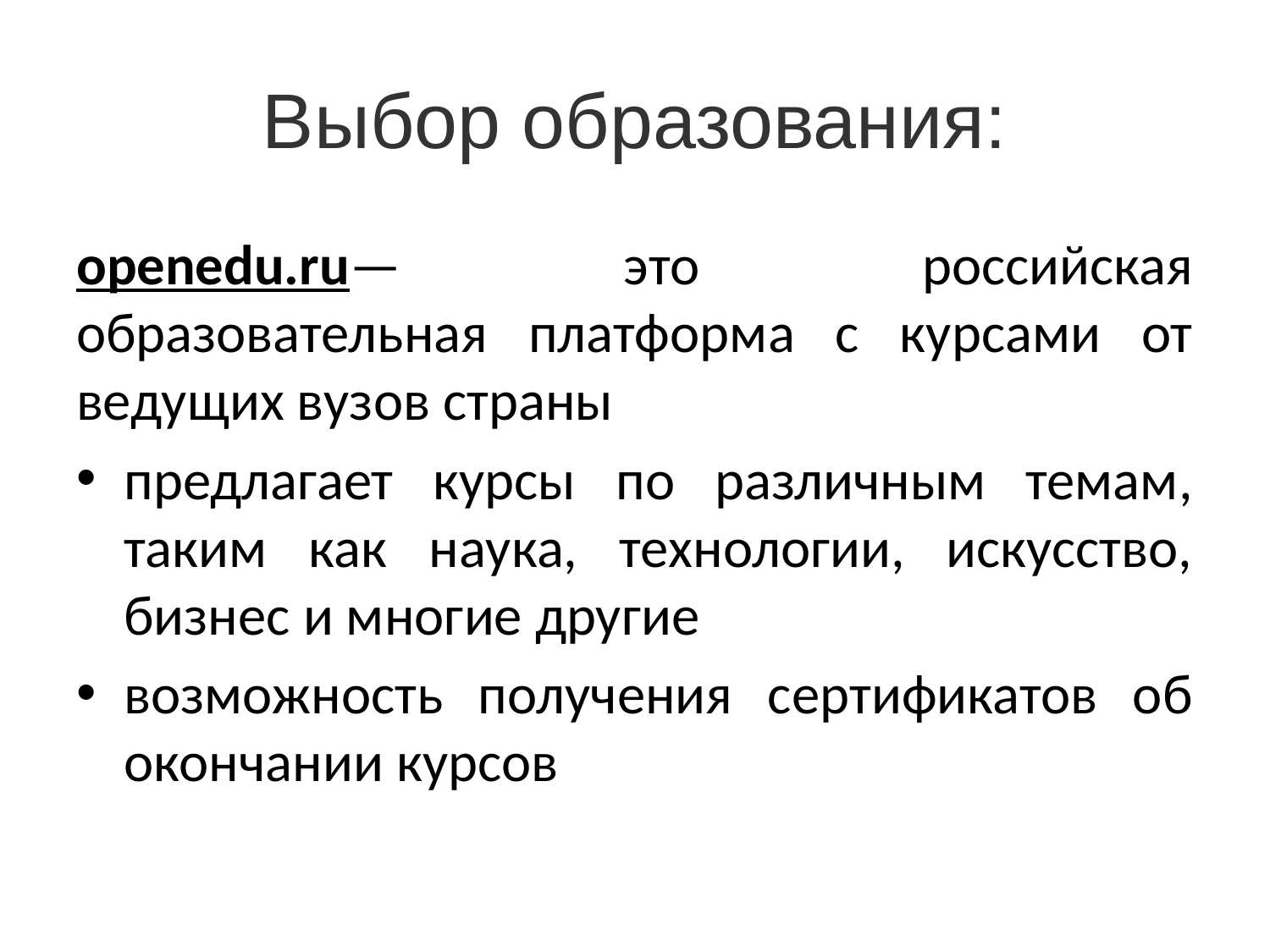

# Выбор образования:
openedu.ru— это российская образовательная платформа с курсами от ведущих вузов страны
предлагает курсы по различным темам, таким как наука, технологии, искусство, бизнес и многие другие
возможность получения сертификатов об окончании курсов